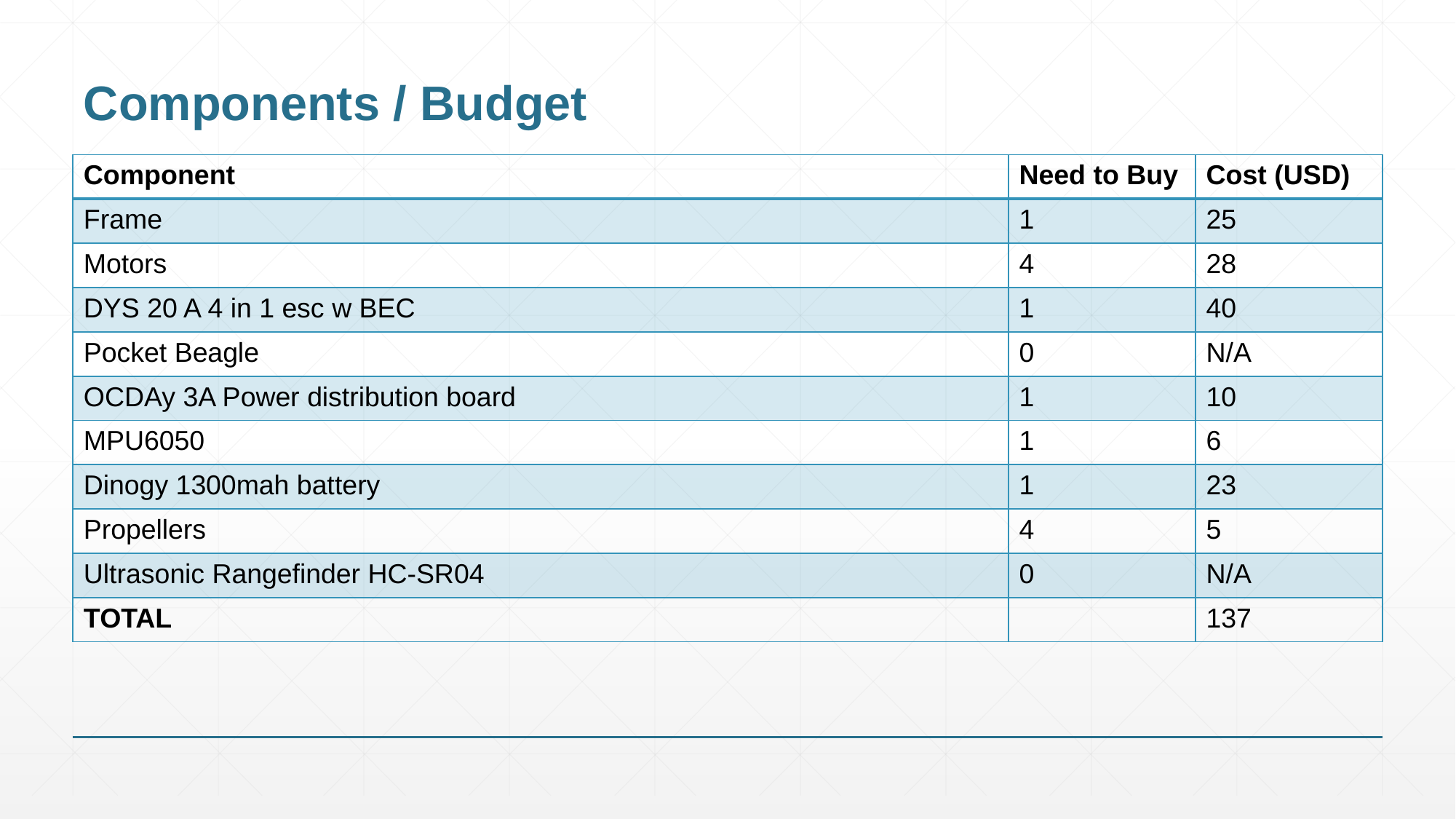

# Components / Budget
| Component | Need to Buy | Cost (USD) |
| --- | --- | --- |
| Frame | 1 | 25 |
| Motors | 4 | 28 |
| DYS 20 A 4 in 1 esc w BEC | 1 | 40 |
| Pocket Beagle | 0 | N/A |
| OCDAy 3A Power distribution board | 1 | 10 |
| MPU6050 | 1 | 6 |
| Dinogy 1300mah battery | 1 | 23 |
| Propellers | 4 | 5 |
| Ultrasonic Rangefinder HC-SR04 | 0 | N/A |
| TOTAL |  | 137 |